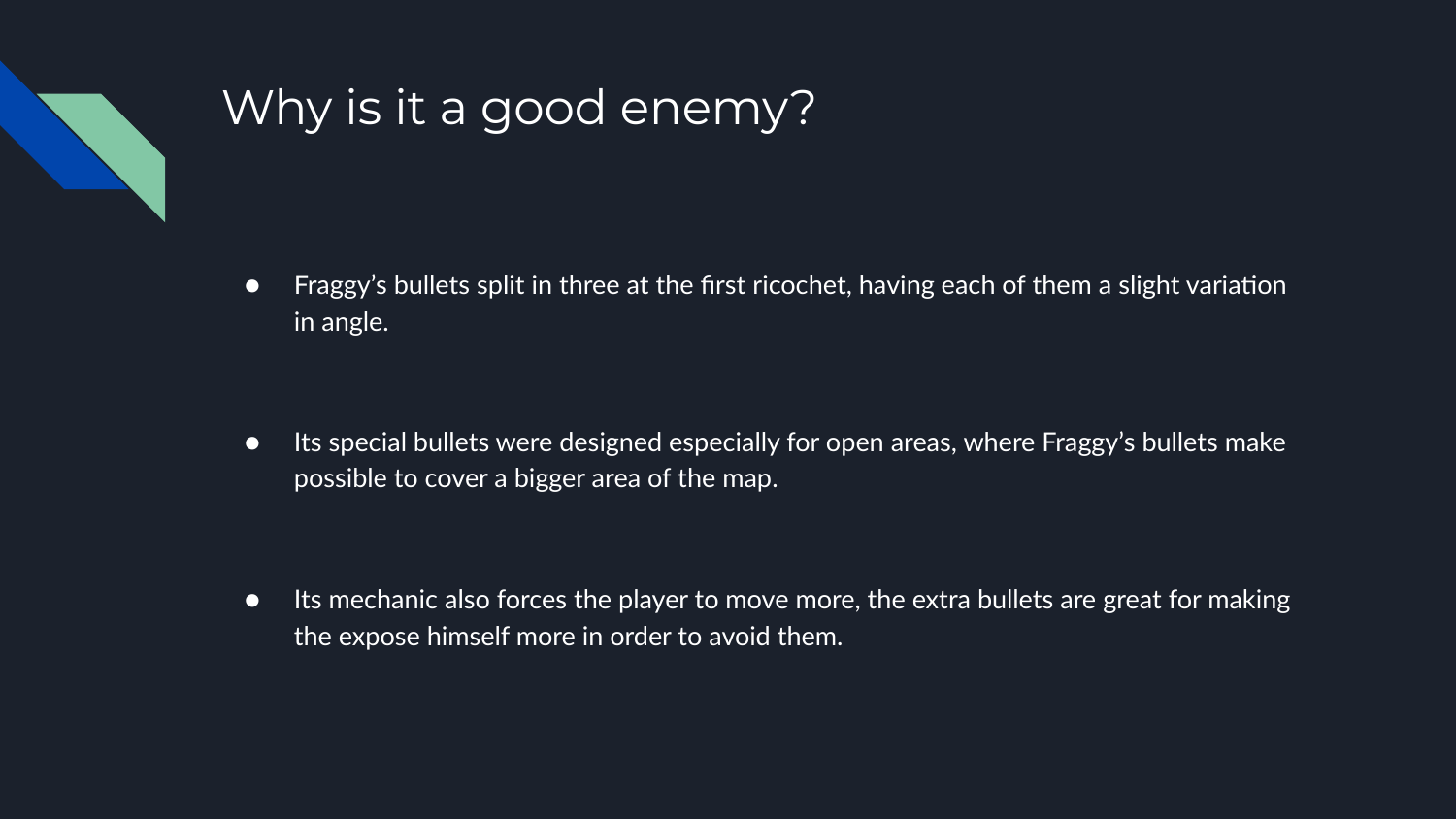

# Why is it a good enemy?
Fraggy’s bullets split in three at the first ricochet, having each of them a slight variation in angle.

Its special bullets were designed especially for open areas, where Fraggy’s bullets make possible to cover a bigger area of the map.

Its mechanic also forces the player to move more, the extra bullets are great for making the expose himself more in order to avoid them.